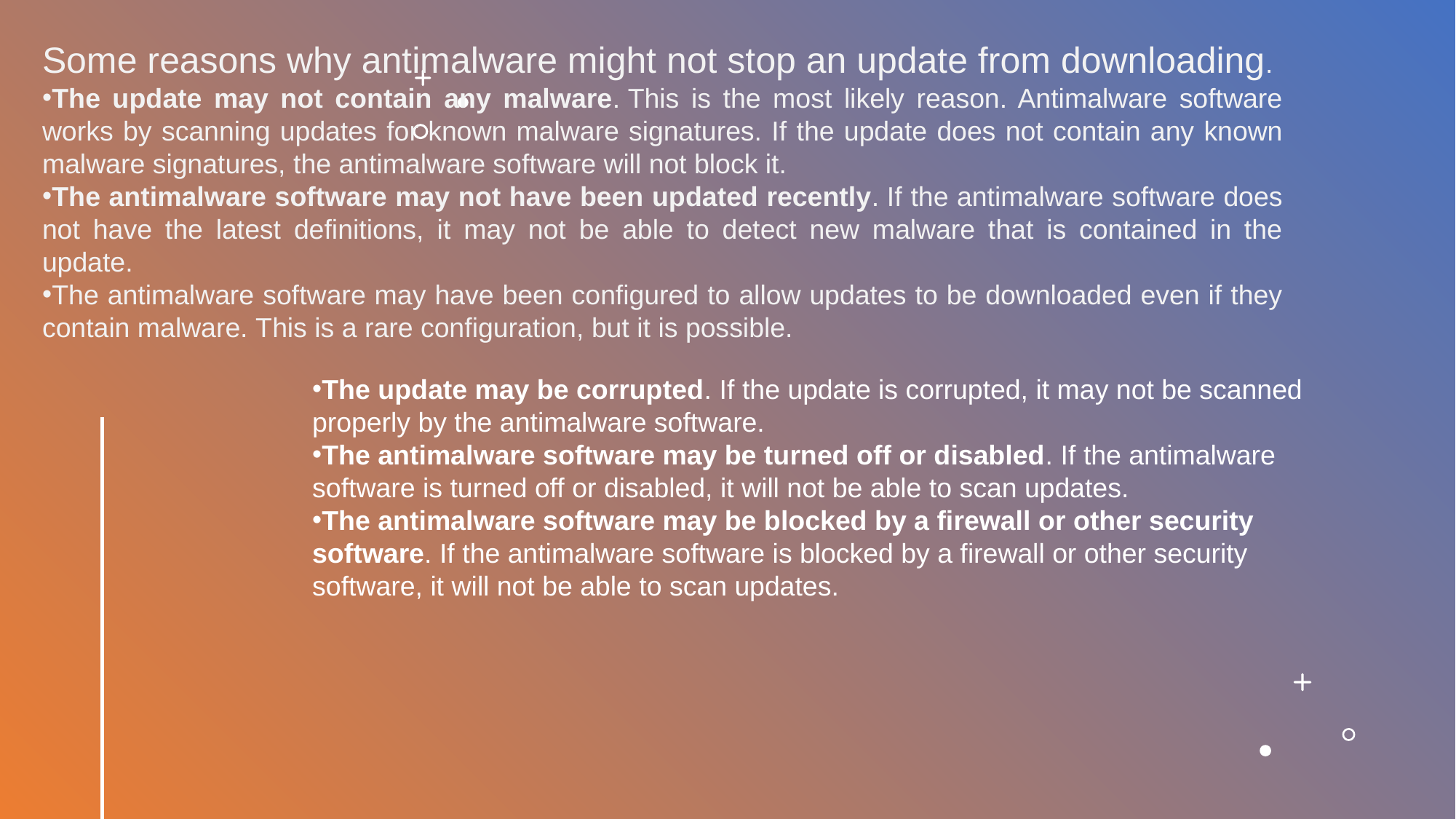

Some reasons why antimalware might not stop an update from downloading.
The update may not contain any malware. This is the most likely reason. Antimalware software works by scanning updates for known malware signatures. If the update does not contain any known malware signatures, the antimalware software will not block it.
The antimalware software may not have been updated recently. If the antimalware software does not have the latest definitions, it may not be able to detect new malware that is contained in the update.
The antimalware software may have been configured to allow updates to be downloaded even if they contain malware. This is a rare configuration, but it is possible.

The update may be corrupted. If the update is corrupted, it may not be scanned properly by the antimalware software.
The antimalware software may be turned off or disabled. If the antimalware software is turned off or disabled, it will not be able to scan updates.
The antimalware software may be blocked by a firewall or other security software. If the antimalware software is blocked by a firewall or other security software, it will not be able to scan updates.

12